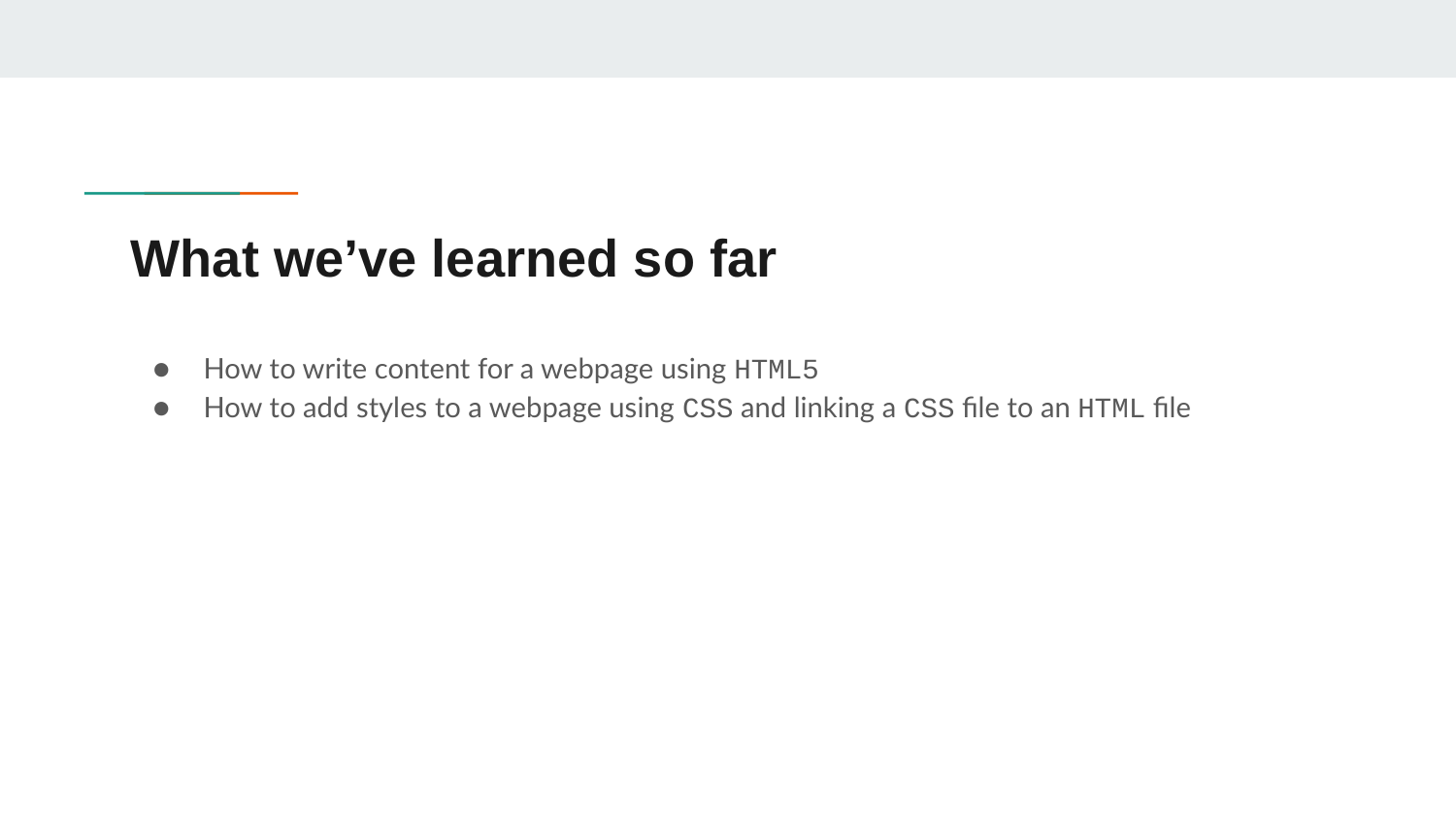

# What we’ve learned so far
How to write content for a webpage using HTML5
How to add styles to a webpage using CSS and linking a CSS file to an HTML file